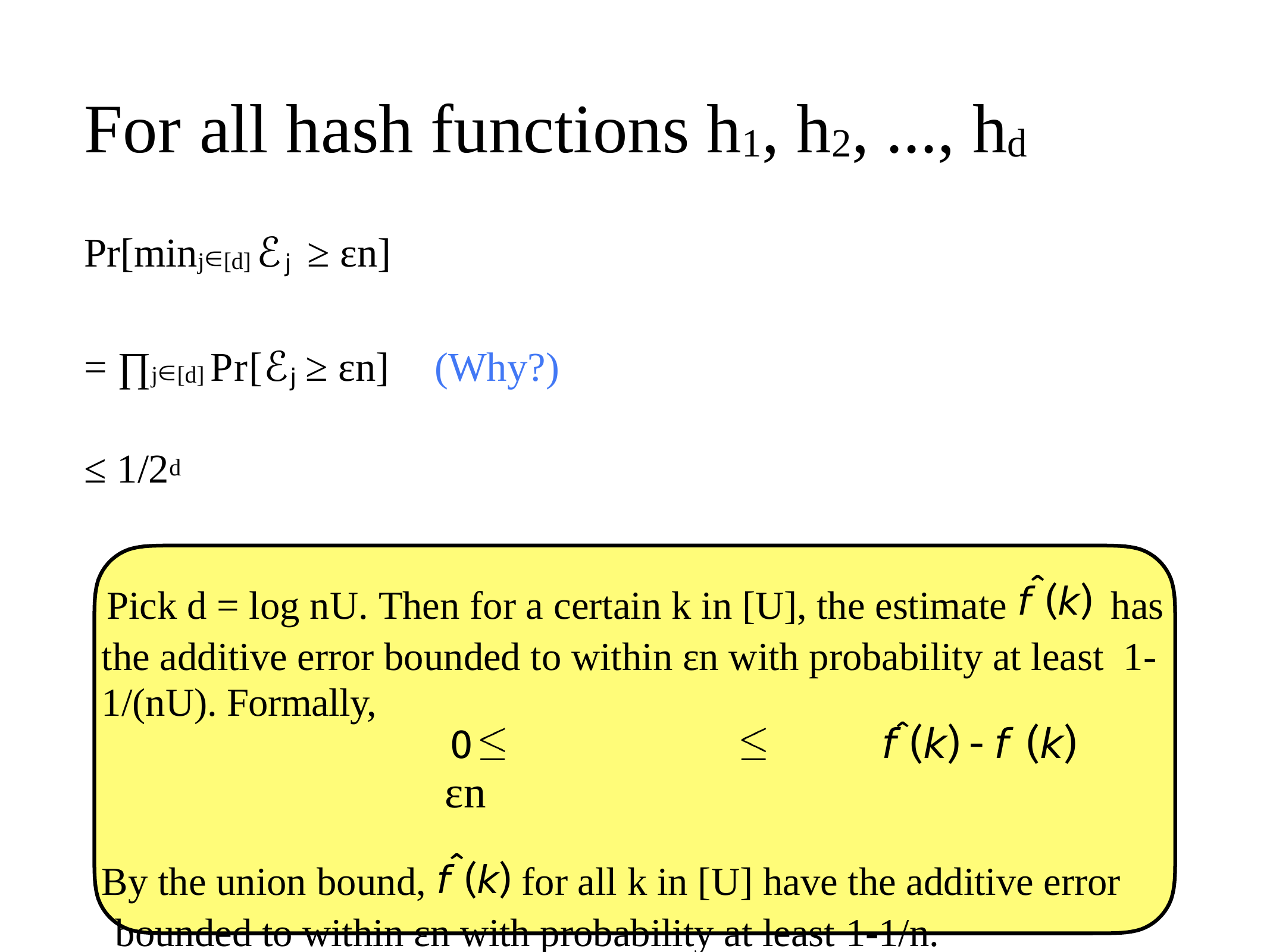

# For	all hash	functions h1, h2,	...,	hd
Pr[minj∈[d] ℰj ≥ εn]

= ∏j∈[d] Pr[ℰj ≥ εn]	(Why?)
≤ 1/2d

Pick d = log nU. Then for a certain k in [U], the estimate fˆ(k)  has the additive error bounded to within εn with probability at least  1-1/(nU). Formally,
0	fˆ(k) - f (k)	 εn
By the union bound, fˆ(k) for all k in [U] have the additive error  bounded to within εn with probability at least 1-1/n.